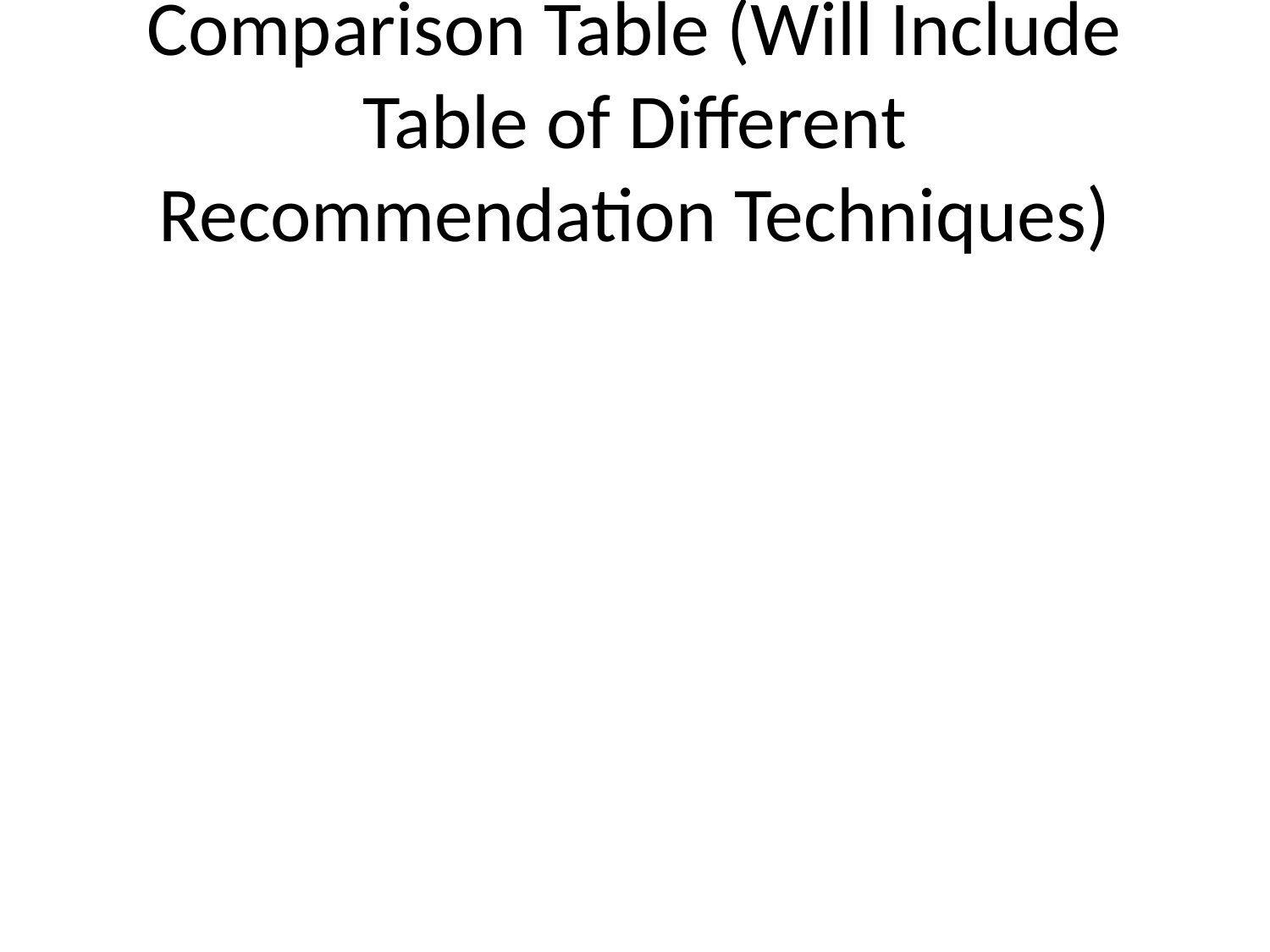

# Comparison Table (Will Include Table of Different Recommendation Techniques)